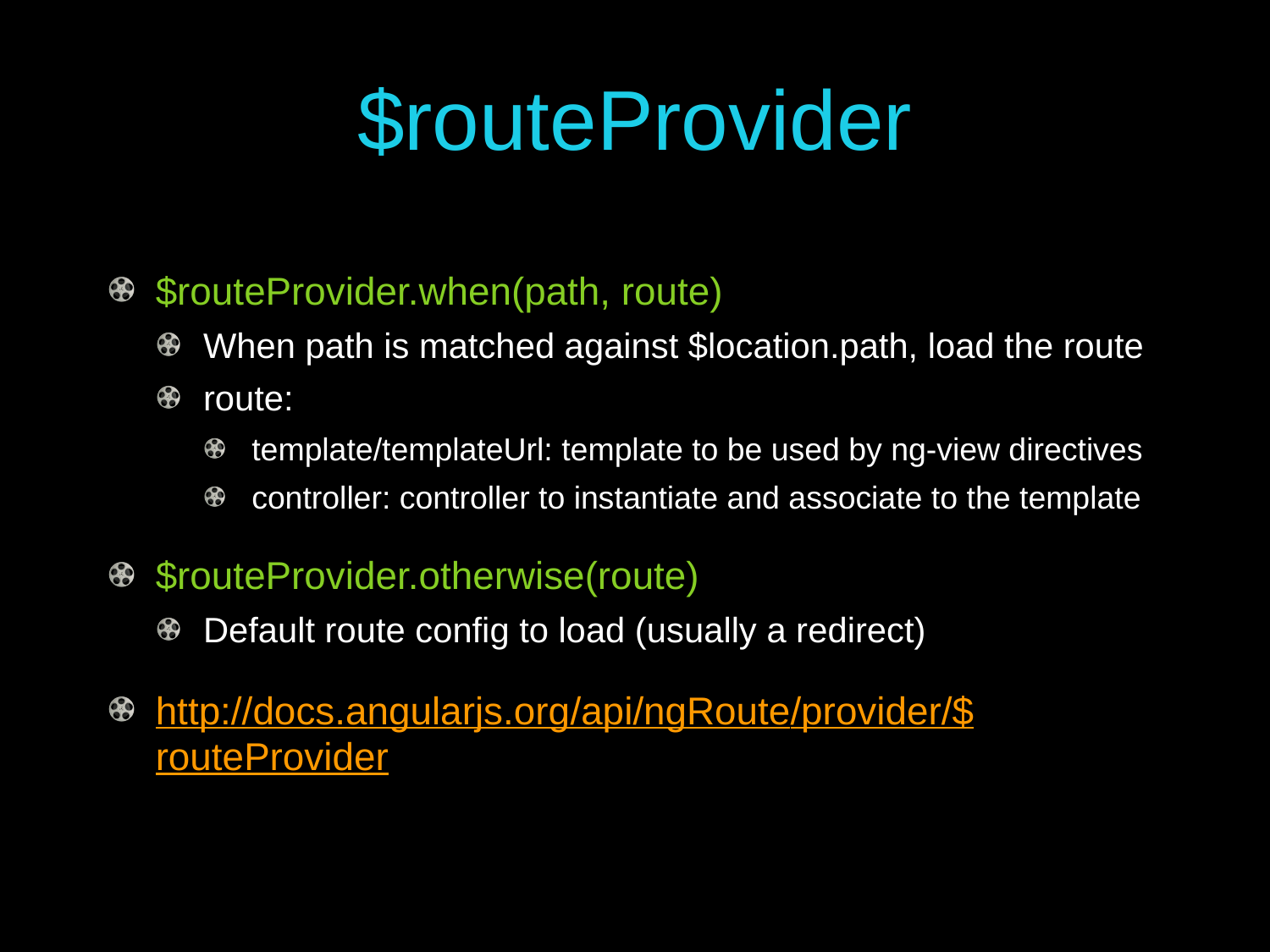

# $routeProvider
$routeProvider.when(path, route)
When path is matched against $location.path, load the route
route:
template/templateUrl: template to be used by ng-view directives
controller: controller to instantiate and associate to the template
$routeProvider.otherwise(route)
Default route config to load (usually a redirect)
http://docs.angularjs.org/api/ngRoute/provider/$routeProvider